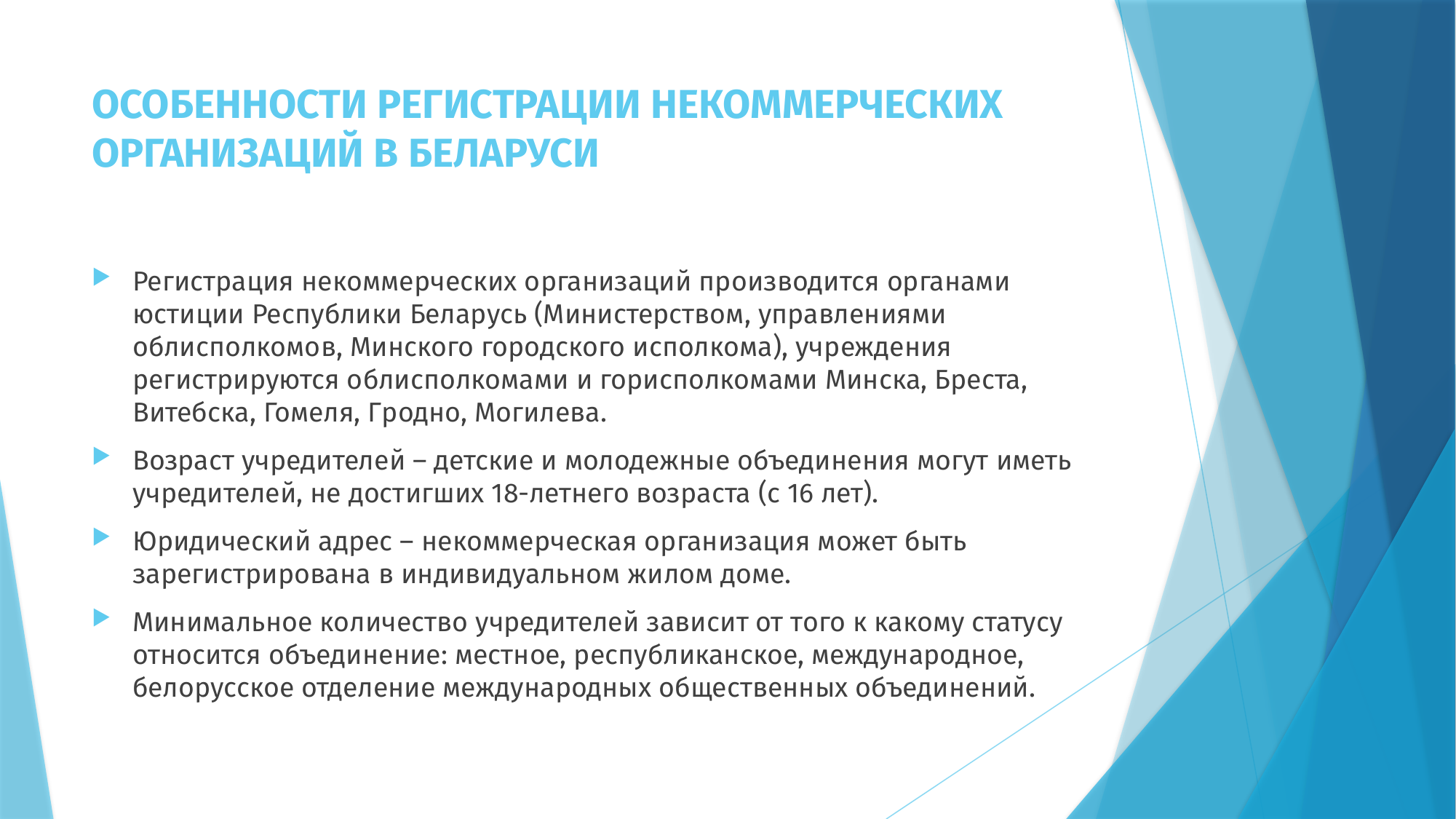

# ОСОБЕННОСТИ РЕГИСТРАЦИИ НЕКОММЕРЧЕСКИХ ОРГАНИЗАЦИЙ В БЕЛАРУСИ
Регистрация некоммерческих организаций производится органами юстиции Республики Беларусь (Министерством, управлениями облисполкомов, Минского городского исполкома), учреждения регистрируются облисполкомами и горисполкомами Минска, Бреста, Витебска, Гомеля, Гродно, Могилева.
Возраст учредителей – детские и молодежные объединения могут иметь учредителей, не достигших 18-летнего возраста (с 16 лет).
Юридический адрес – некоммерческая организация может быть зарегистрирована в индивидуальном жилом доме.
Минимальное количество учредителей зависит от того к какому статусу относится объединение: местное, республиканское, международное, белорусское отделение международных общественных объединений.